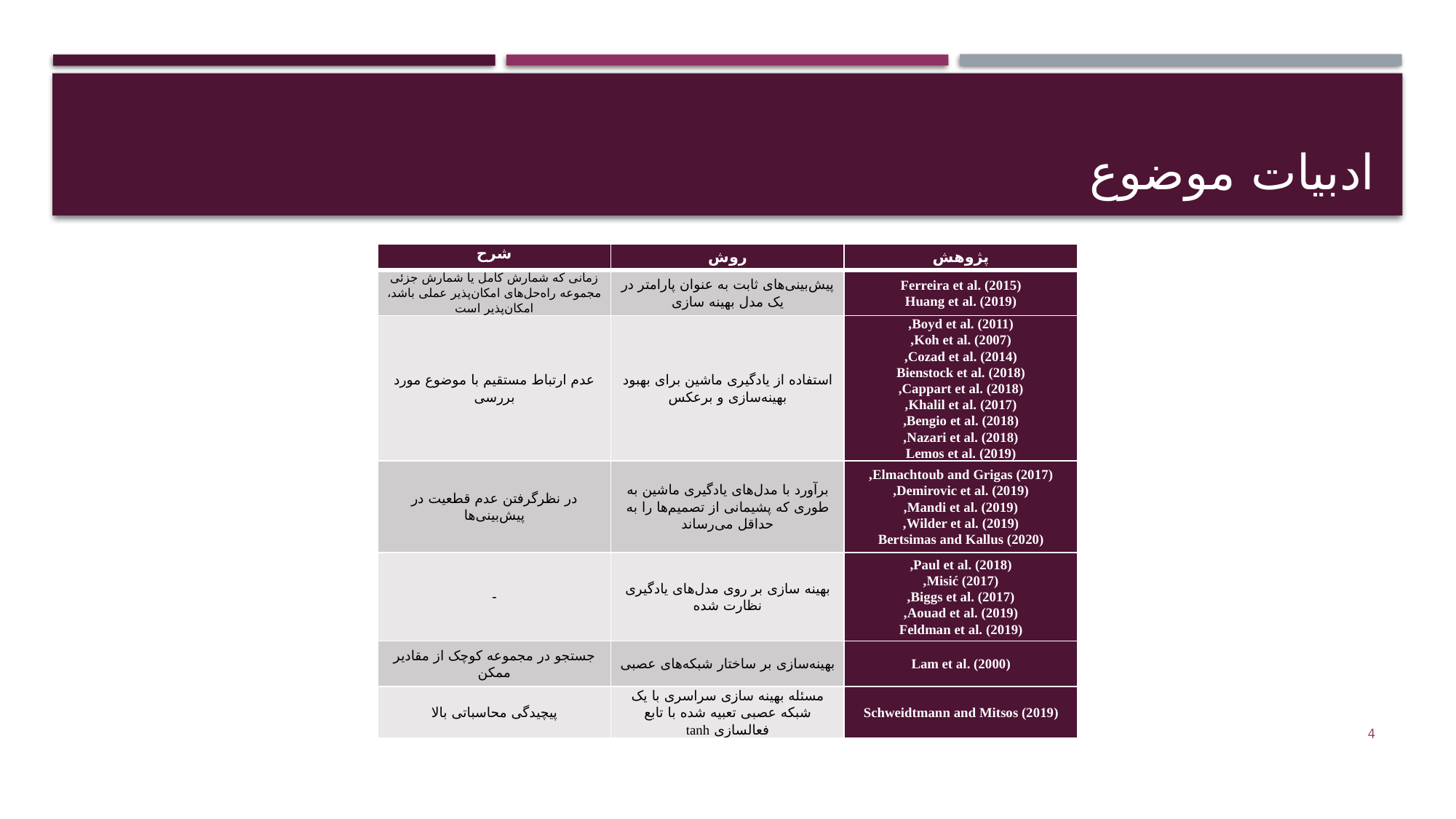

# ادبیات موضوع
| شرح | روش | پژوهش |
| --- | --- | --- |
| زمانی که شمارش کامل یا شمارش جزئی مجموعه راه‌حل‌های امکان‌پذیر عملی باشد، امکان‌پذیر است | پیش‌بینی‌های ثابت به عنوان پارامتر در یک مدل بهینه سازی | Ferreira et al. (2015) Huang et al. (2019) |
| عدم ارتباط مستقیم با موضوع مورد بررسی | استفاده از یادگیری ماشین برای بهبود بهینه‌سازی و برعکس | Boyd et al. (2011), Koh et al. (2007), Cozad et al. (2014), Bienstock et al. (2018) Cappart et al. (2018), Khalil et al. (2017), Bengio et al. (2018), Nazari et al. (2018), Lemos et al. (2019) |
| در نظرگرفتن عدم قطعیت در پیش‌بینی‌ها | برآورد با مدل‌های یادگیری ماشین به طوری که پشیمانی از تصمیم‌ها را به حداقل می‌رساند | Elmachtoub and Grigas (2017), Demirovic et al. (2019), Mandi et al. (2019), Wilder et al. (2019), Bertsimas and Kallus (2020) |
| - | بهینه سازی بر روی مدل‌های یادگیری نظارت شده | Paul et al. (2018), Misić (2017), Biggs et al. (2017), Aouad et al. (2019), Feldman et al. (2019) |
| جستجو در مجموعه کوچک از مقادیر ممکن | بهینه‌سازی بر ساختار شبکه‌های عصبی | Lam et al. (2000) |
| پیچیدگی محاسباتی بالا | مسئله بهینه سازی سراسری با یک شبکه عصبی تعبیه شده با تابع فعالسازی tanh | Schweidtmann and Mitsos (2019) |
4